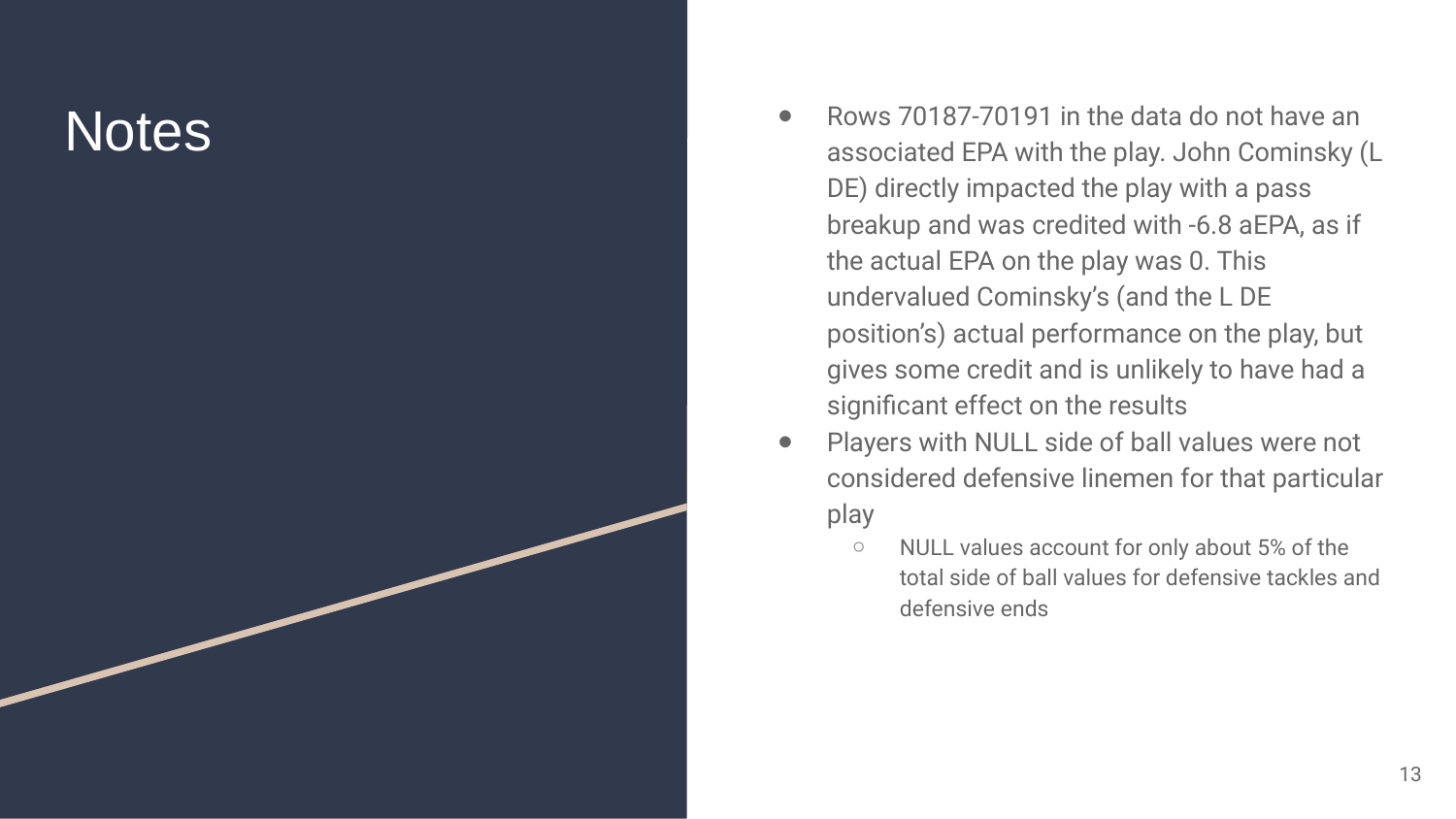

# Notes
Rows 70187-70191 in the data do not have an associated EPA with the play. John Cominsky (L DE) directly impacted the play with a pass breakup and was credited with -6.8 aEPA, as if the actual EPA on the play was 0. This undervalued Cominsky’s (and the L DE position’s) actual performance on the play, but gives some credit and is unlikely to have had a significant effect on the results
Players with NULL side of ball values were not considered defensive linemen for that particular play
NULL values account for only about 5% of the total side of ball values for defensive tackles and defensive ends
13